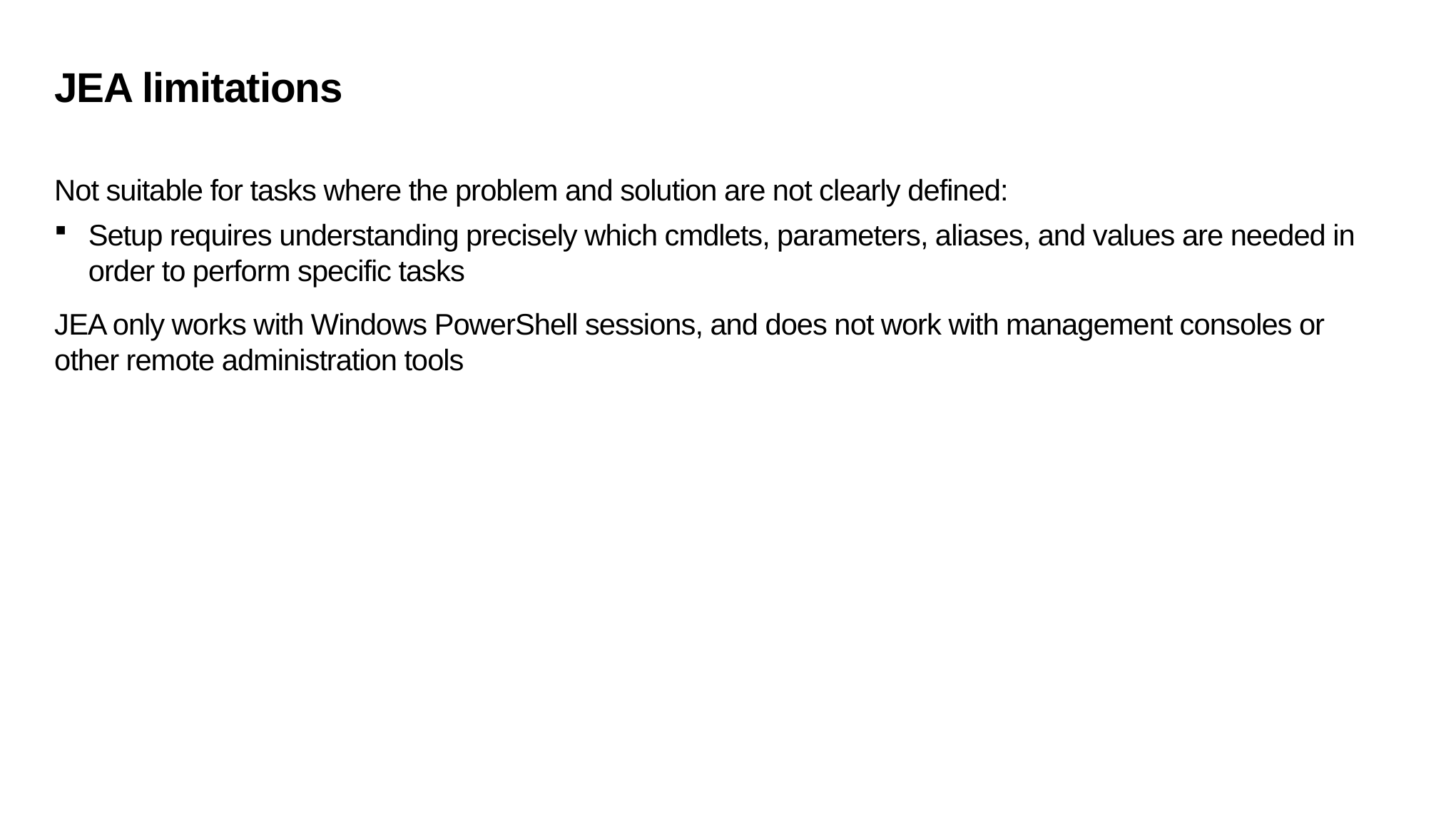

# JEA limitations
Not suitable for tasks where the problem and solution are not clearly defined:
Setup requires understanding precisely which cmdlets, parameters, aliases, and values are needed in order to perform specific tasks
JEA only works with Windows PowerShell sessions, and does not work with management consoles or other remote administration tools